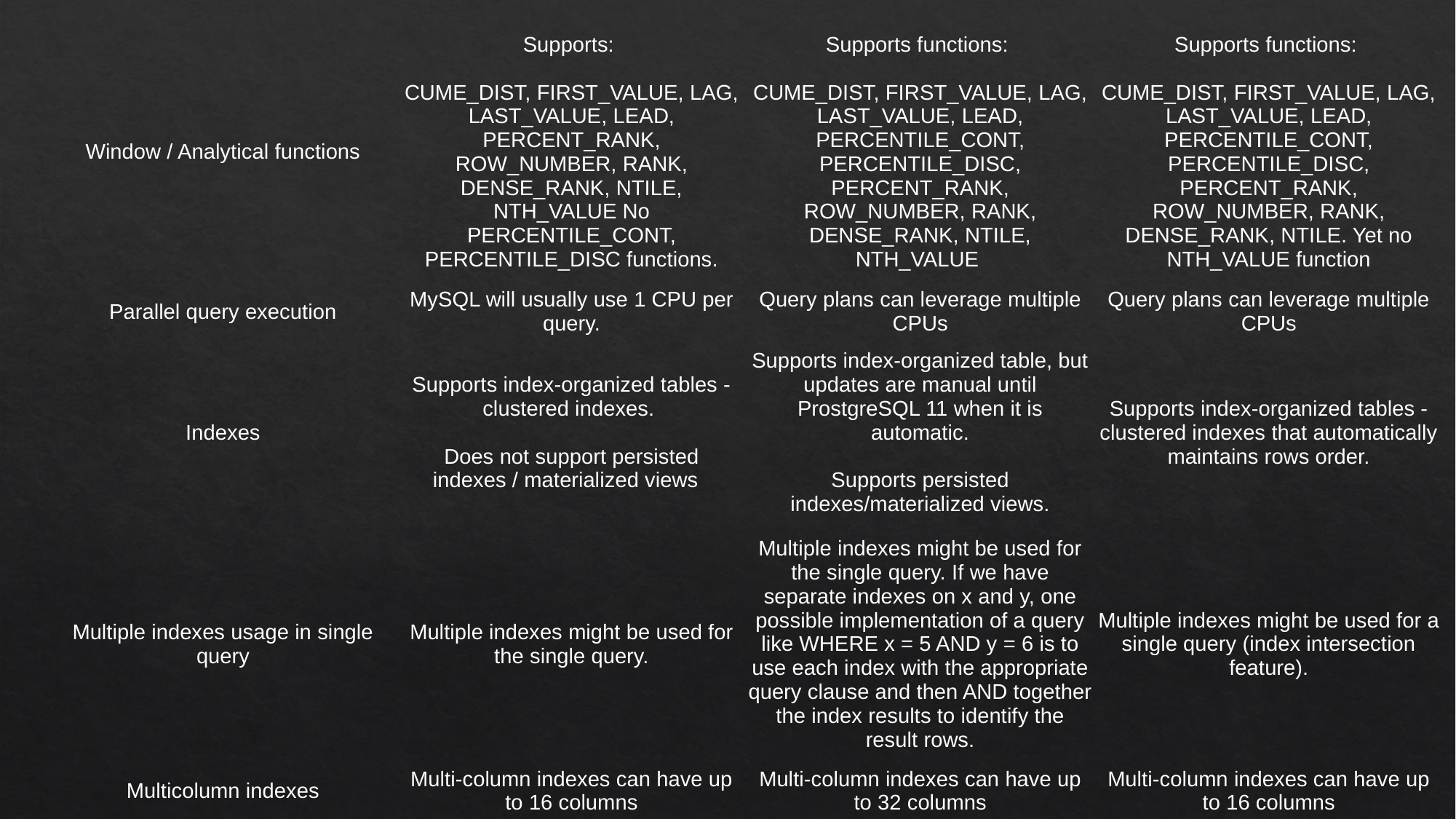

| Window / Analytical functions | Supports: CUME\_DIST, FIRST\_VALUE, LAG, LAST\_VALUE, LEAD, PERCENT\_RANK, ROW\_NUMBER, RANK, DENSE\_RANK, NTILE, NTH\_VALUE No PERCENTILE\_CONT, PERCENTILE\_DISC functions. | Supports functions: CUME\_DIST, FIRST\_VALUE, LAG, LAST\_VALUE, LEAD, PERCENTILE\_CONT, PERCENTILE\_DISC, PERCENT\_RANK, ROW\_NUMBER, RANK, DENSE\_RANK, NTILE, NTH\_VALUE | Supports functions: CUME\_DIST, FIRST\_VALUE, LAG, LAST\_VALUE, LEAD, PERCENTILE\_CONT, PERCENTILE\_DISC, PERCENT\_RANK, ROW\_NUMBER, RANK, DENSE\_RANK, NTILE. Yet no NTH\_VALUE function |
| --- | --- | --- | --- |
| Parallel query execution | MySQL will usually use 1 CPU per query. | Query plans can leverage multiple CPUs | Query plans can leverage multiple CPUs |
| Indexes | Supports index-organized tables - clustered indexes. Does not support persisted indexes / materialized views | Supports index-organized table, but updates are manual until ProstgreSQL 11 when it is automatic. Supports persisted indexes/materialized views. | Supports index-organized tables - clustered indexes that automatically maintains rows order. |
| Multiple indexes usage in single query | Multiple indexes might be used for the single query. | Multiple indexes might be used for the single query. If we have separate indexes on x and y, one possible implementation of a query like WHERE x = 5 AND y = 6 is to use each index with the appropriate query clause and then AND together the index results to identify the result rows. | Multiple indexes might be used for a single query (index intersection feature). |
| Multicolumn indexes | Multi-column indexes can have up to 16 columns | Multi-column indexes can have up to 32 columns | Multi-column indexes can have up to 16 columns |